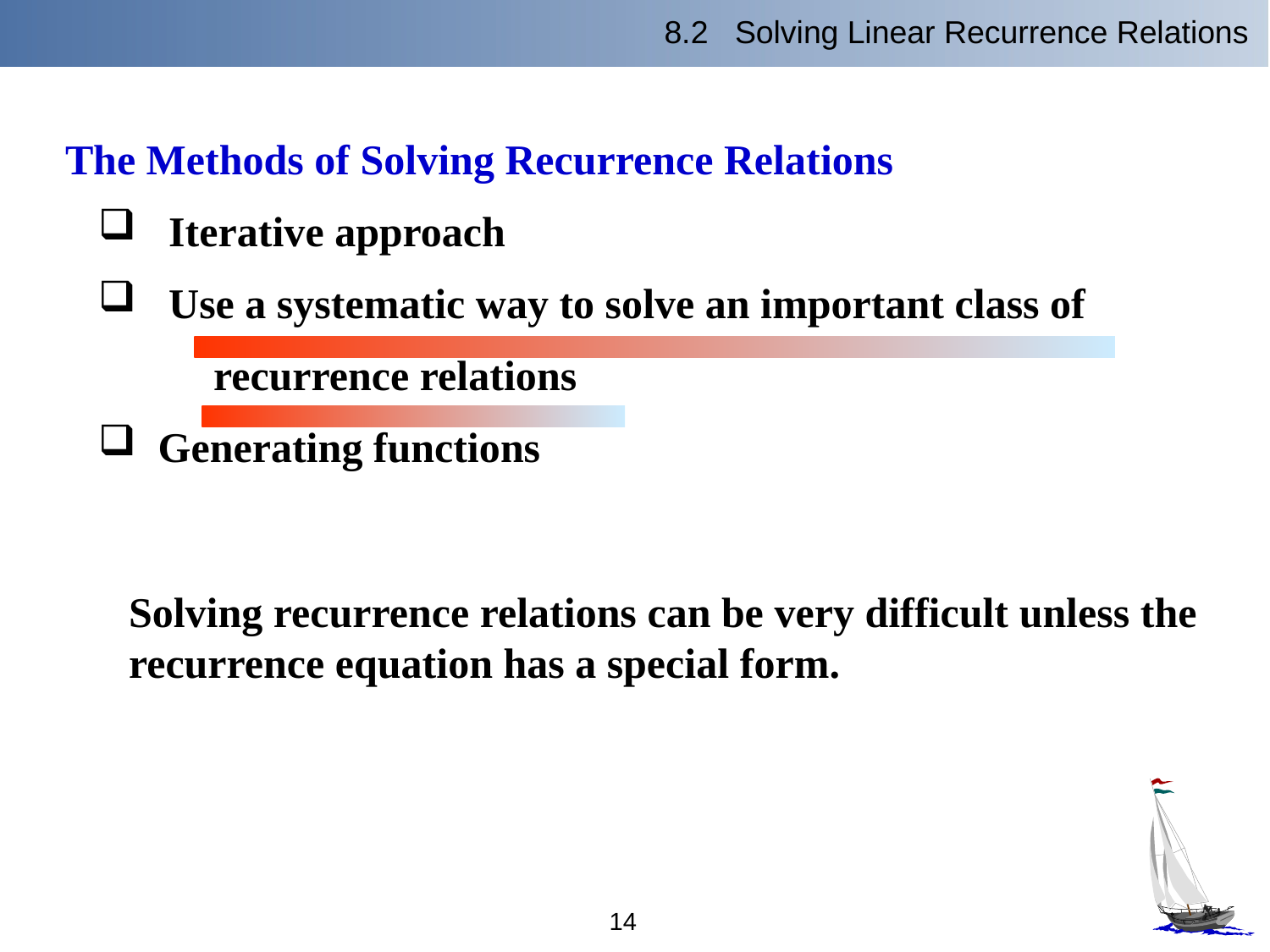

8.2   Solving Linear Recurrence Relations
The Methods of Solving Recurrence Relations
   Iterative approach
   Use a systematic way to solve an important class of
        recurrence relations
  Generating functions

      Solving recurrence relations can be very difficult unless the recurrence equation has a special form.
14